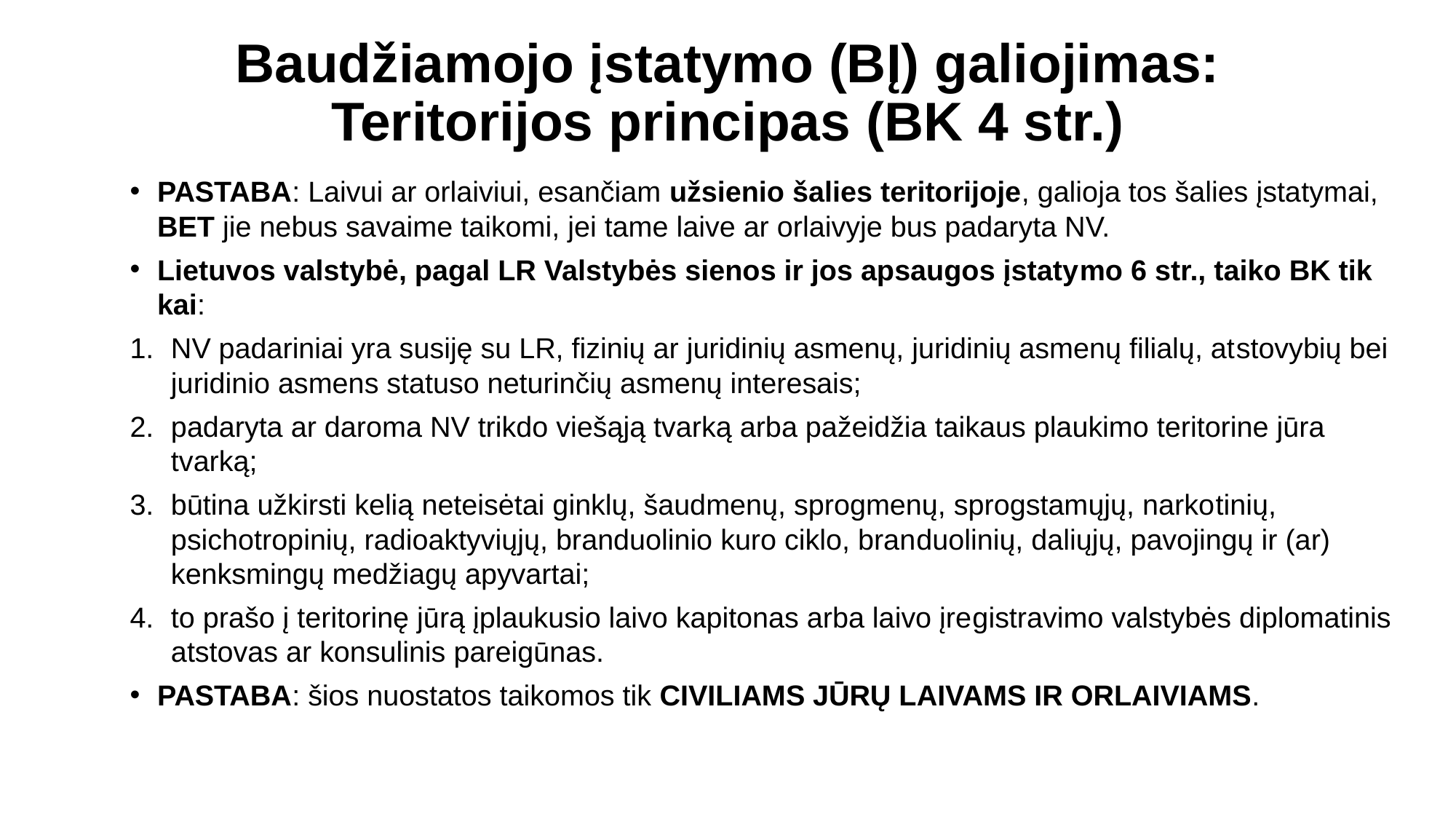

# Baudžiamojo įstatymo (BĮ) galiojimas: Teritorijos principas (BK 4 str.)
PASTABA: Laivui ar orlaiviui, esančiam užsienio šalies teritorijoje, galioja tos šalies įsta­tymai, BET jie nebus savaime taikomi, jei tame laive ar orlaivyje bus padaryta NV.
Lietuvos valstybė, pagal LR Valstybės sienos ir jos apsaugos įstaty­mo 6 str., taiko BK tik kai:
NV padariniai yra susiję su LR, fizinių ar juridinių asmenų, juridinių asmenų filialų, at­stovybių bei juridinio asmens statuso neturinčių asmenų interesais;
padaryta ar daroma NV trikdo viešąją tvarką arba pažeidžia taikaus plaukimo teritorine jūra tvarką;
būtina užkirsti kelią neteisėtai ginklų, šaudmenų, sprogmenų, sprogstamųjų, narko­tinių, psichotropinių, radioaktyviųjų, branduolinio kuro ciklo, bran­duolinių, daliųjų, pavojingų ir (ar) kenksmingų medžiagų apyvartai;
to prašo į teritorinę jūrą įplaukusio laivo kapitonas arba laivo įre­gistravimo valstybės diplomatinis atstovas ar konsulinis pareigūnas.
PASTABA: šios nuostatos taikomos tik CIVILIAMS JŪRŲ LAIVAMS IR ORLAIVIAMS.